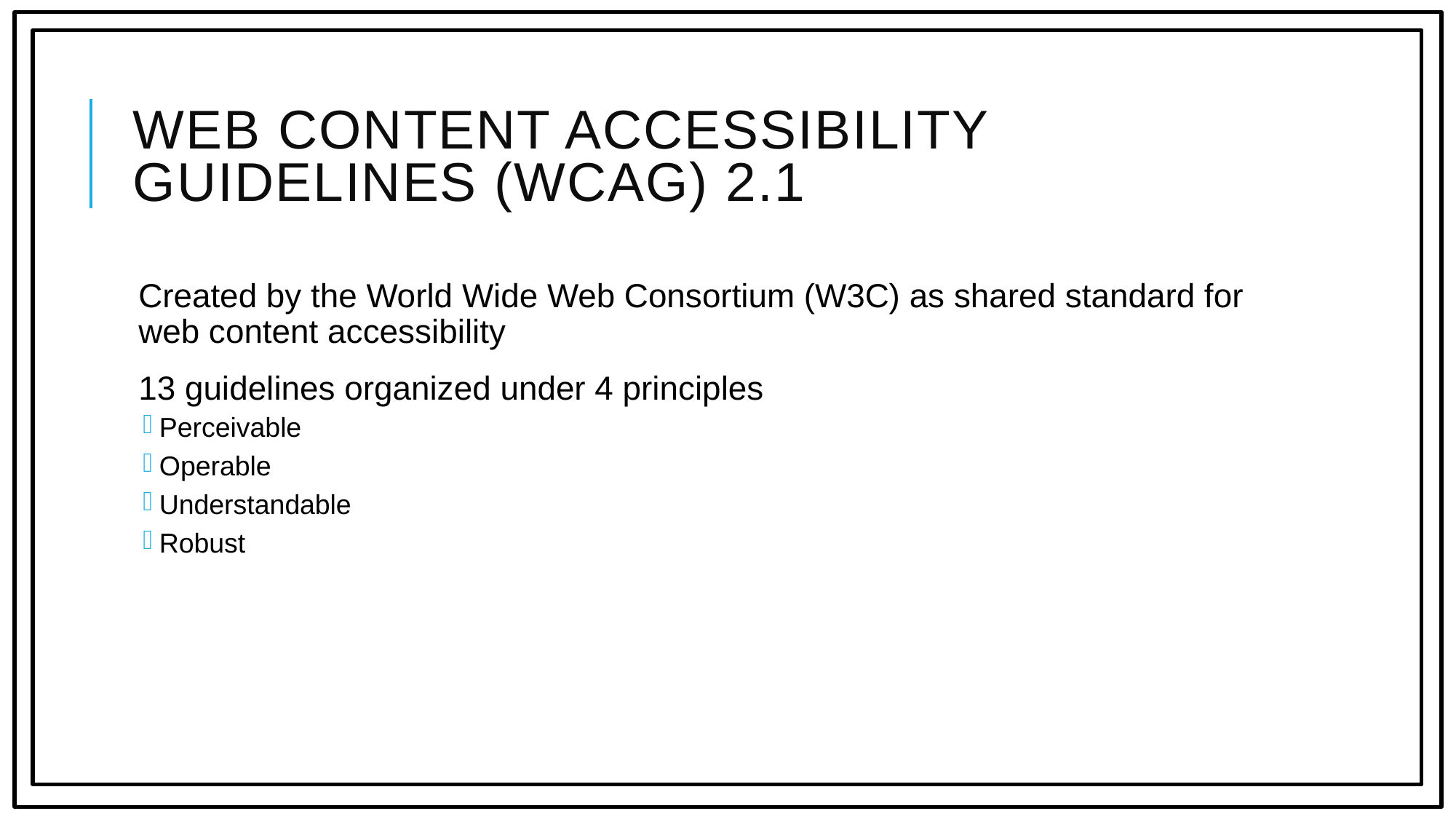

# Web Content Accessibility Guidelines (WCAG) 2.1
Created by the World Wide Web Consortium (W3C) as shared standard for web content accessibility
13 guidelines organized under 4 principles
Perceivable
Operable
Understandable
Robust